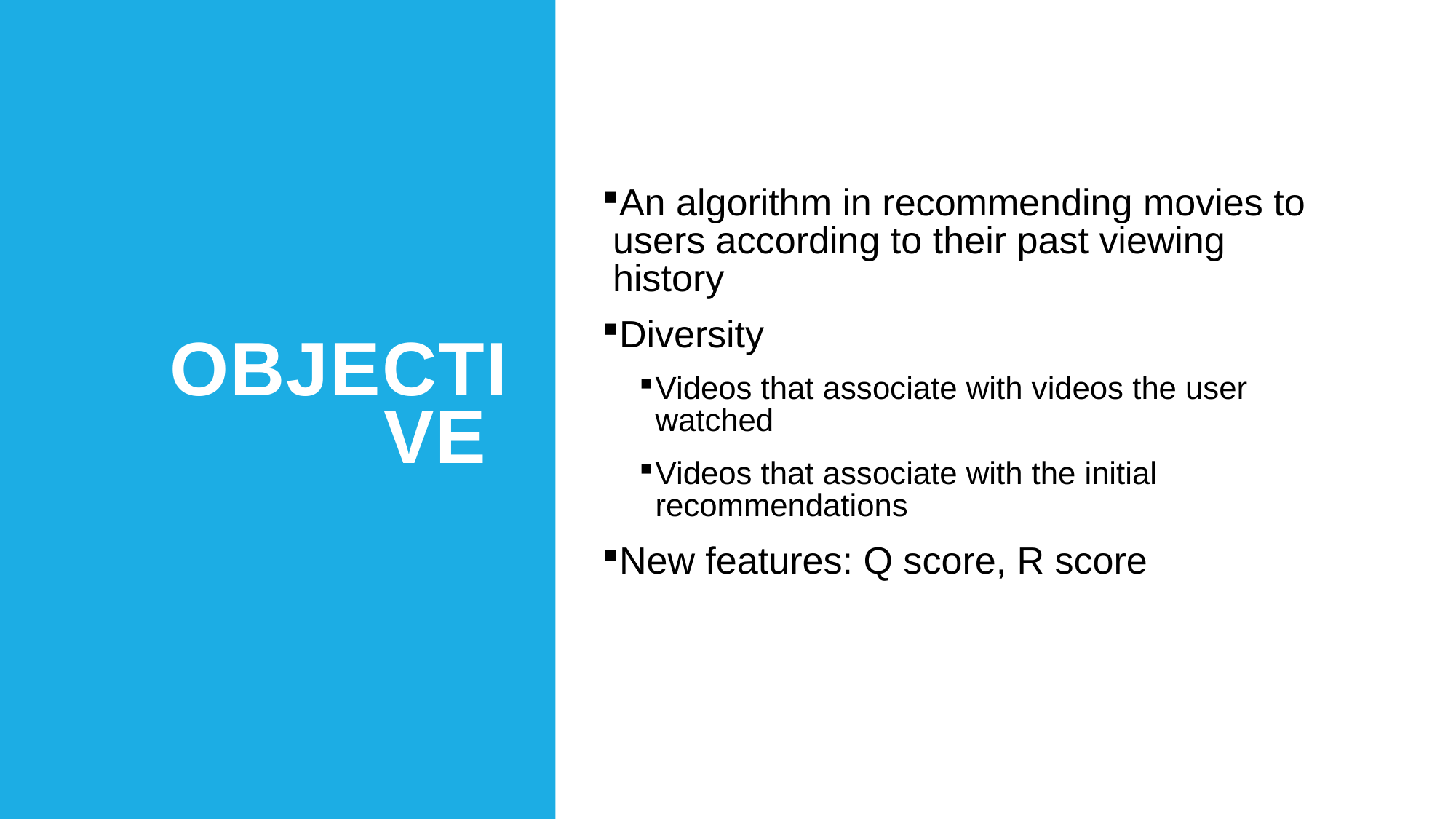

# Objective
An algorithm in recommending movies to users according to their past viewing history
Diversity
Videos that associate with videos the user watched
Videos that associate with the initial recommendations
New features: Q score, R score